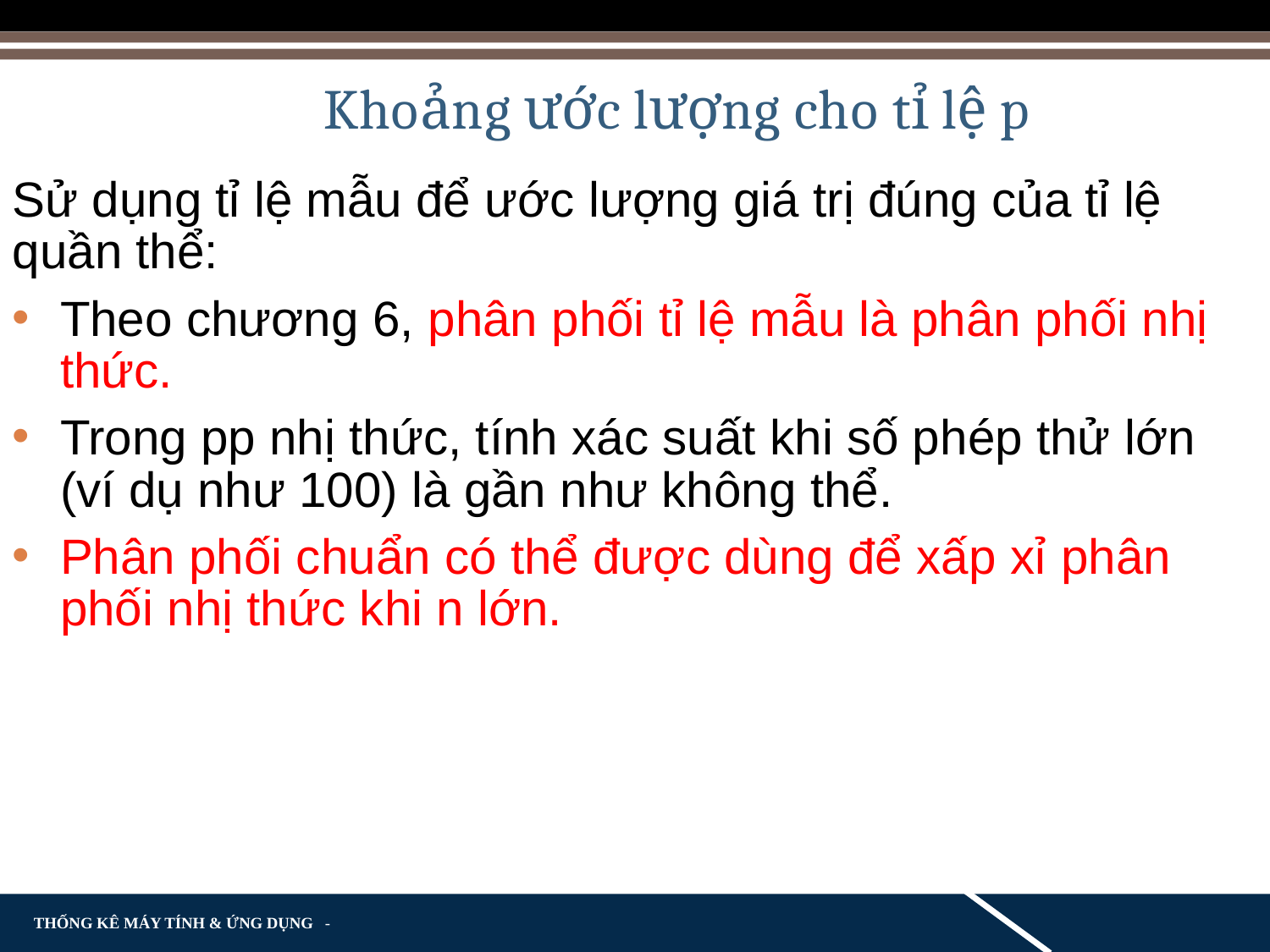

Khoảng ước lượng cho tỉ lệ p
Sử dụng tỉ lệ mẫu để ước lượng giá trị đúng của tỉ lệ quần thể:
Theo chương 6, phân phối tỉ lệ mẫu là phân phối nhị thức.
Trong pp nhị thức, tính xác suất khi số phép thử lớn (ví dụ như 100) là gần như không thể.
Phân phối chuẩn có thể được dùng để xấp xỉ phân phối nhị thức khi n lớn.